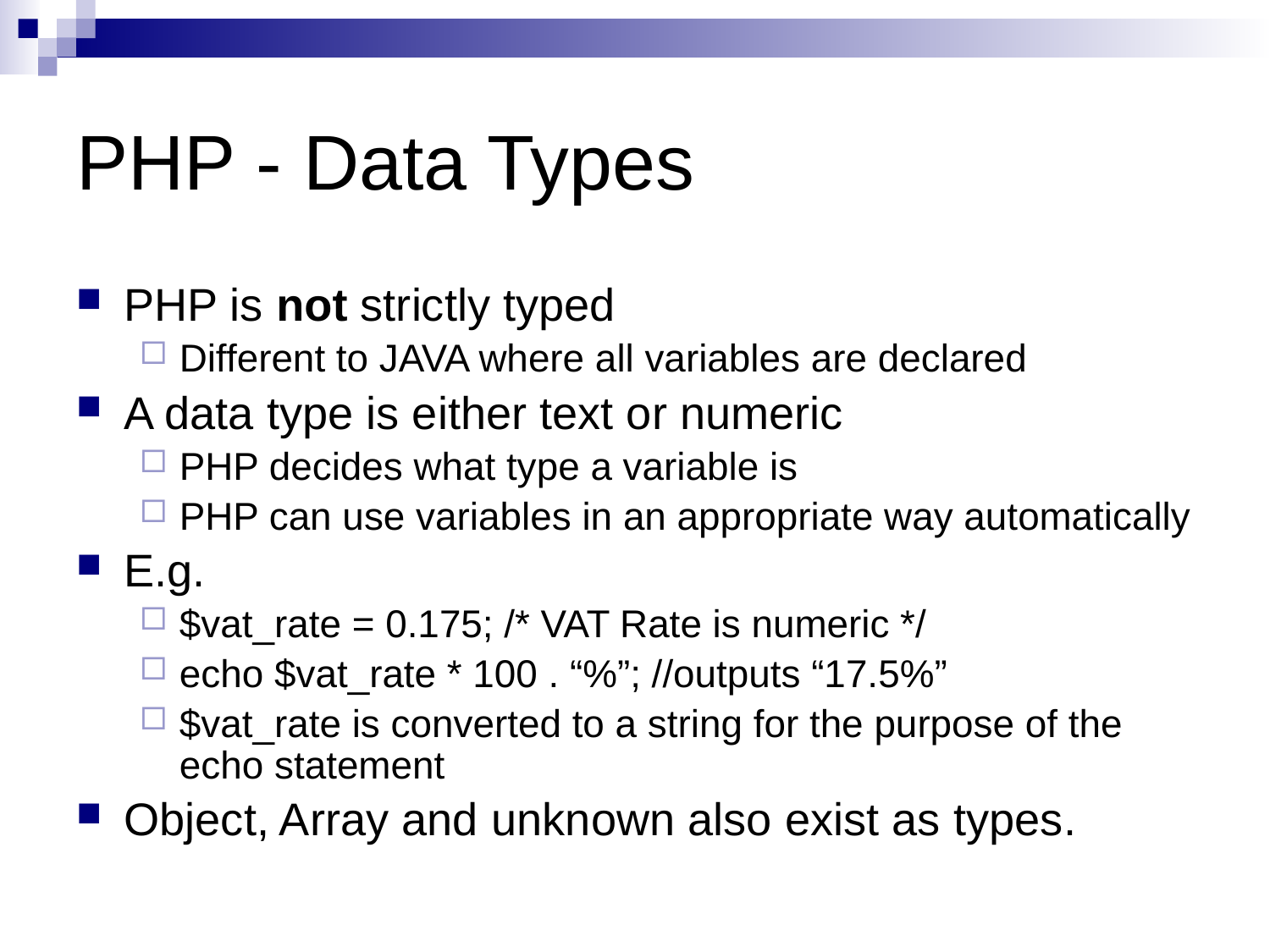

# PHP - Data Types
PHP is not strictly typed
Different to JAVA where all variables are declared
A data type is either text or numeric
PHP decides what type a variable is
PHP can use variables in an appropriate way automatically
E.g.
$vat_rate = 0.175; /* VAT Rate is numeric */
echo $vat_rate * 100 . “%”; //outputs “17.5%”
$vat_rate is converted to a string for the purpose of the echo statement
Object, Array and unknown also exist as types.